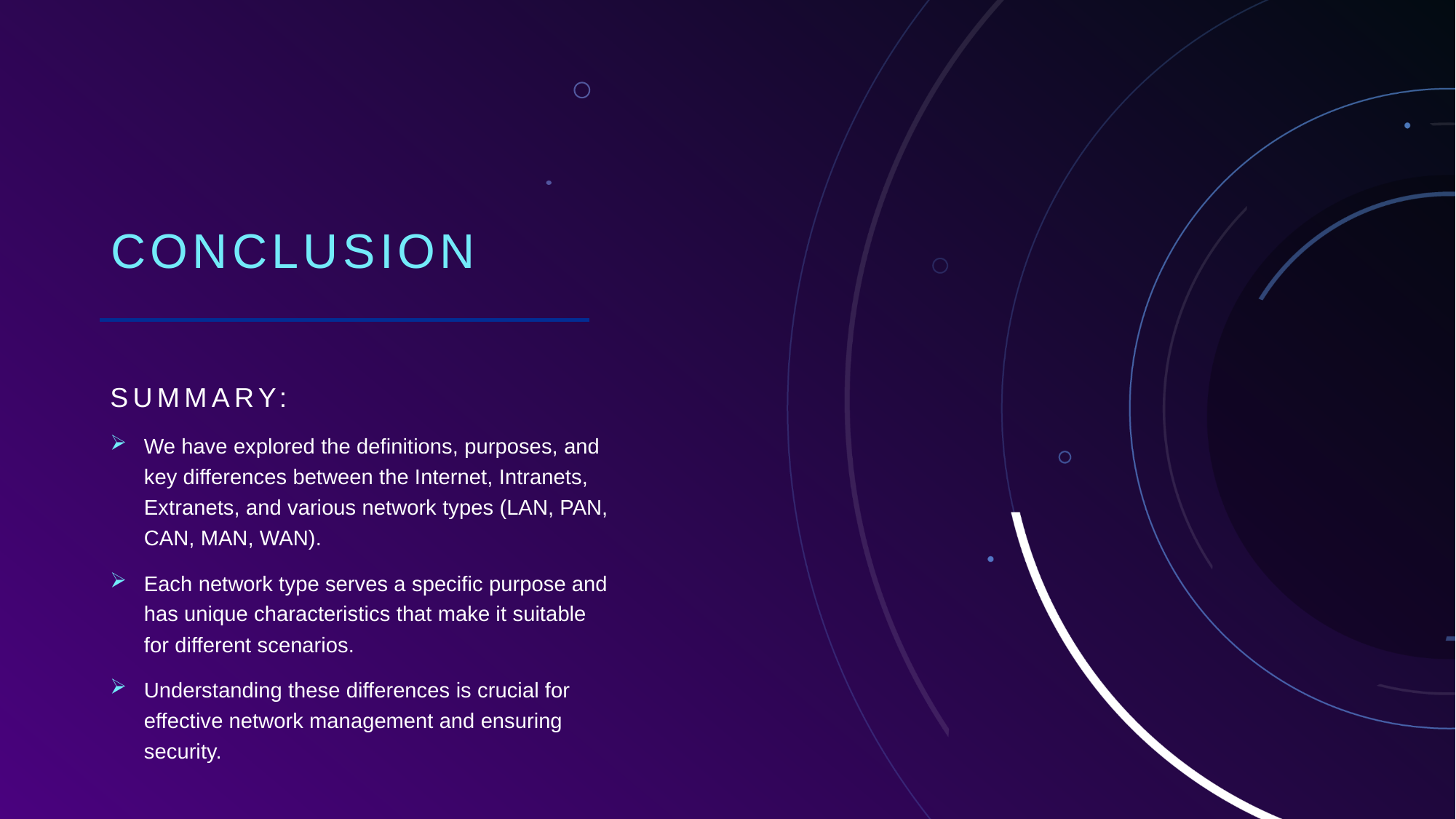

# Conclusion
Summary:
We have explored the definitions, purposes, and key differences between the Internet, Intranets, Extranets, and various network types (LAN, PAN, CAN, MAN, WAN).
Each network type serves a specific purpose and has unique characteristics that make it suitable for different scenarios.
Understanding these differences is crucial for effective network management and ensuring security.